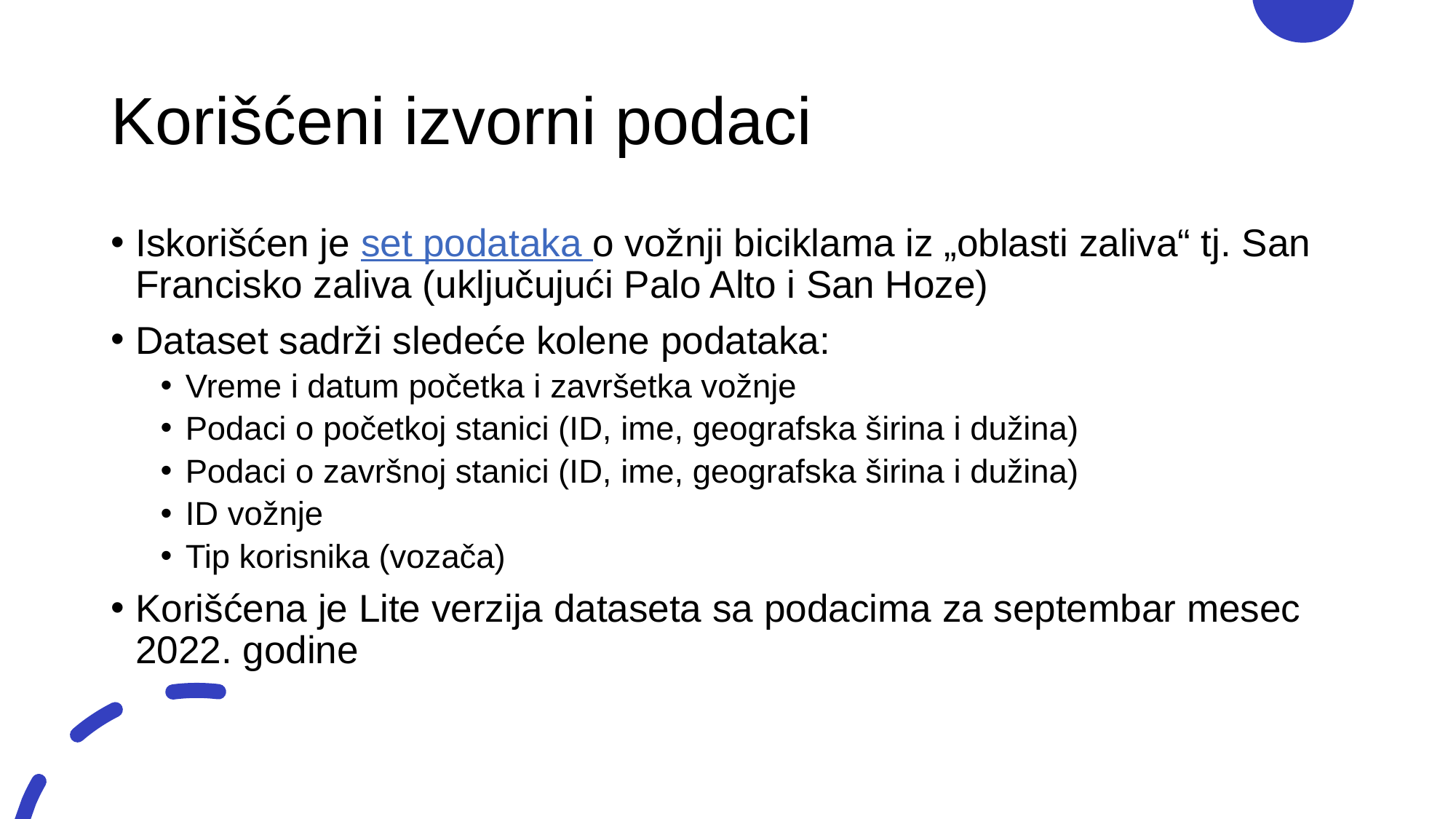

# Korišćeni izvorni podaci
Iskorišćen je set podataka o vožnji biciklama iz „oblasti zaliva“ tj. San Francisko zaliva (uključujući Palo Alto i San Hoze)
Dataset sadrži sledeće kolene podataka:
Vreme i datum početka i završetka vožnje
Podaci o početkoj stanici (ID, ime, geografska širina i dužina)
Podaci o završnoj stanici (ID, ime, geografska širina i dužina)
ID vožnje
Tip korisnika (vozača)
Korišćena je Lite verzija dataseta sa podacima za septembar mesec 2022. godine